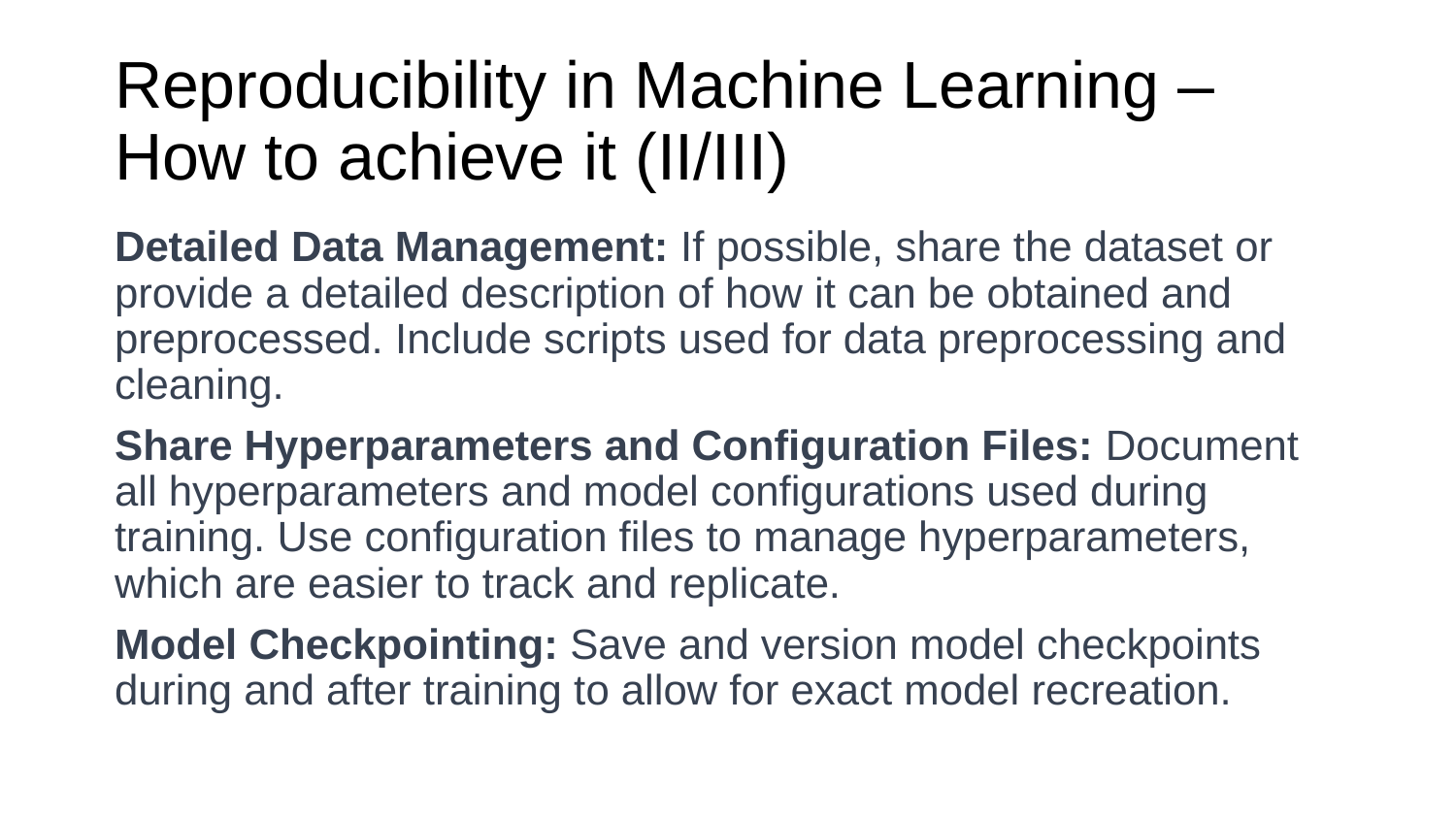

# Reproducibility in Machine Learning – How to achieve it (II/III)
Detailed Data Management: If possible, share the dataset or provide a detailed description of how it can be obtained and preprocessed. Include scripts used for data preprocessing and cleaning.
Share Hyperparameters and Configuration Files: Document all hyperparameters and model configurations used during training. Use configuration files to manage hyperparameters, which are easier to track and replicate.
Model Checkpointing: Save and version model checkpoints during and after training to allow for exact model recreation.